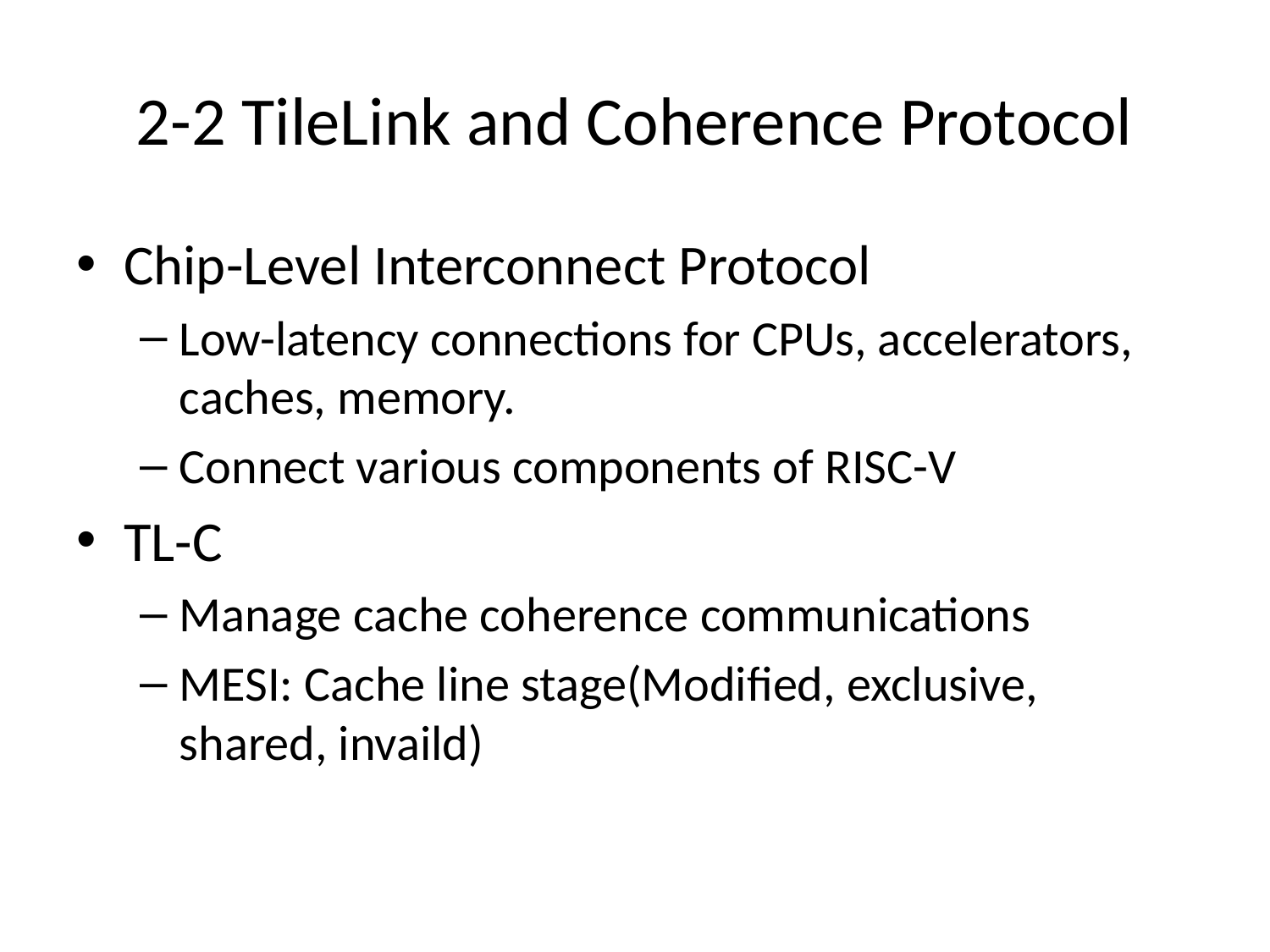

# 2-2 TileLink and Coherence Protocol
Chip-Level Interconnect Protocol
Low-latency connections for CPUs, accelerators, caches, memory.
Connect various components of RISC-V
TL-C
Manage cache coherence communications
MESI: Cache line stage(Modified, exclusive, shared, invaild)